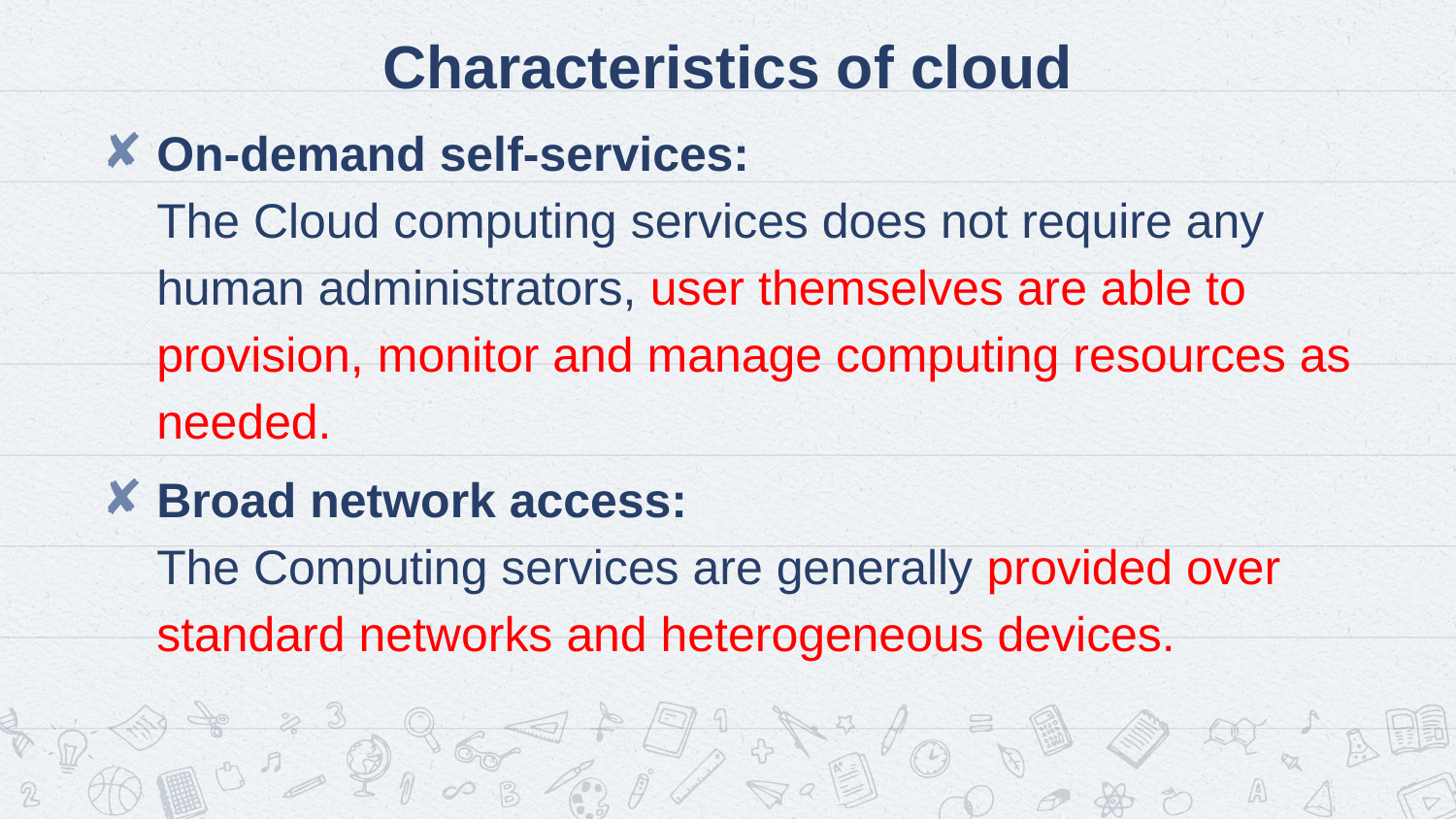

# Characteristics of cloud
On-demand self-services:
The Cloud computing services does not require any human administrators, user themselves are able to provision, monitor and manage computing resources as needed.
Broad network access:
The Computing services are generally provided over standard networks and heterogeneous devices.